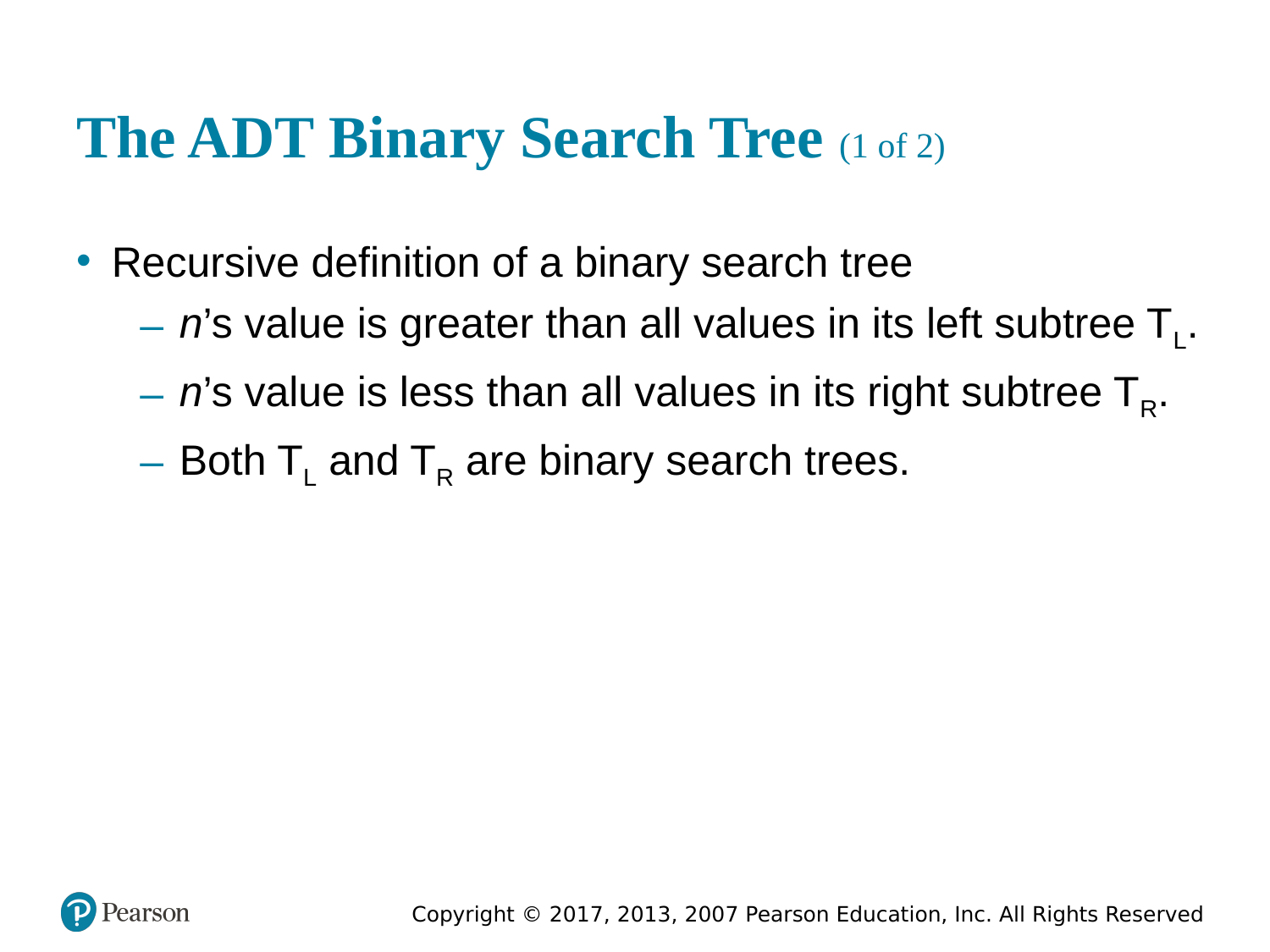

# The A D T Binary Search Tree (1 of 2)
Recursive definition of a binary search tree
n’s value is greater than all values in its left subtree TL.
n’s value is less than all values in its right subtree TR.
Both TL and TR are binary search trees.